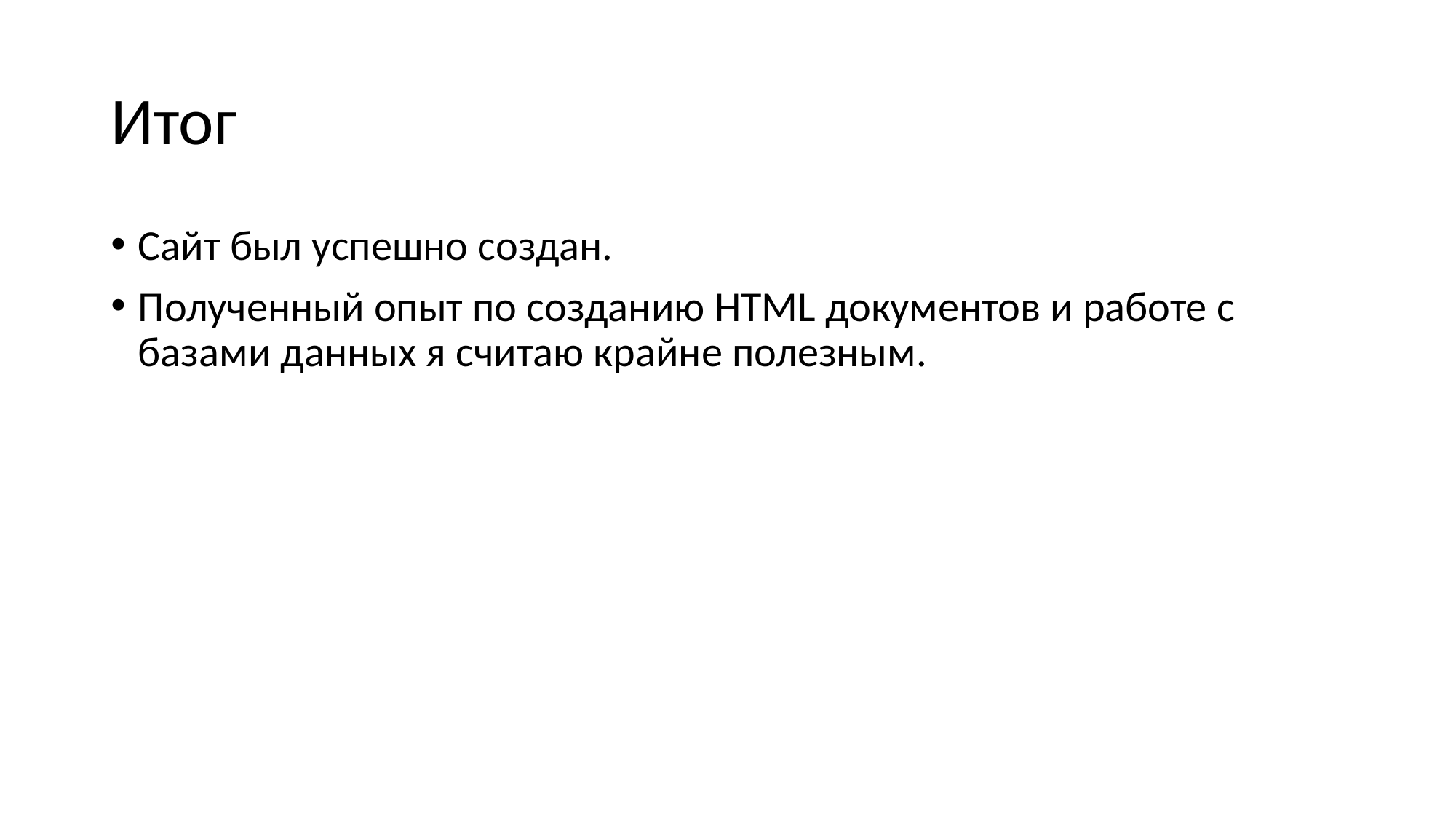

# Итог
Сайт был успешно создан.
Полученный опыт по созданию HTML документов и работе с базами данных я считаю крайне полезным.